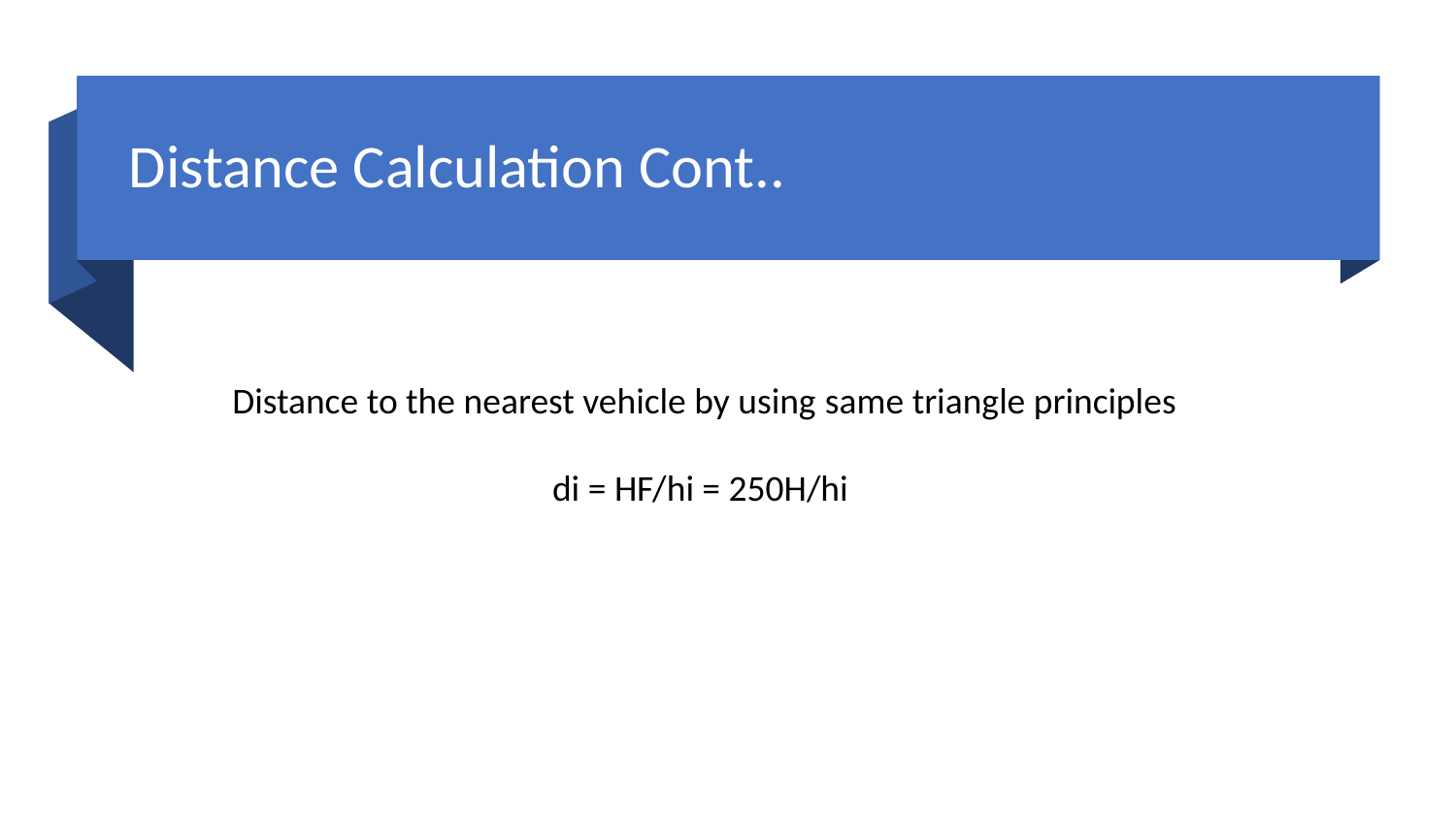

# Distance Calculation Cont..

Distance to the nearest vehicle by using same triangle principles
di = HF/hi = 250H/hi